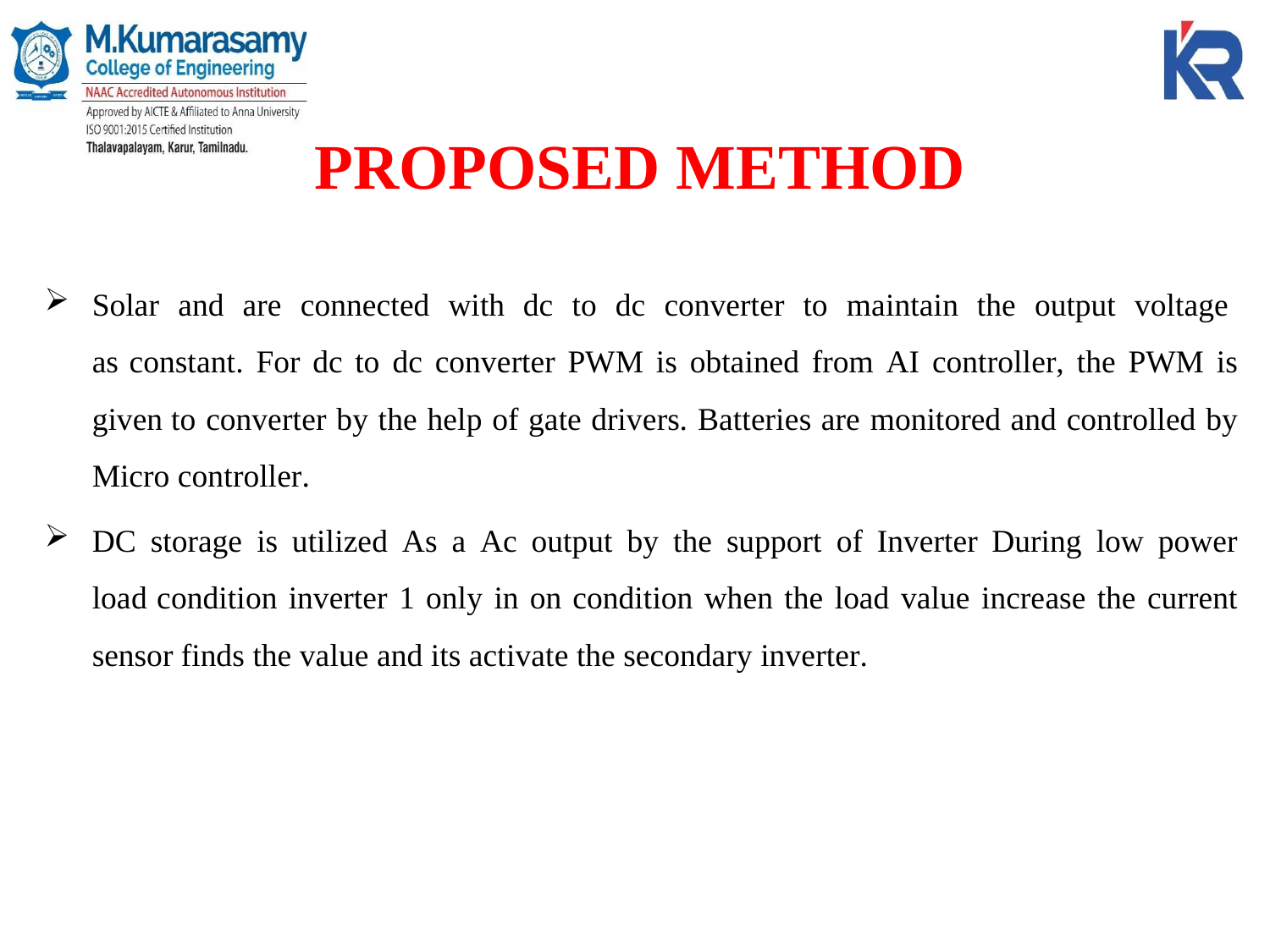

# PROPOSED METHOD
Solar  and  are  connected  with  dc  to  dc  converter  to  maintain  the  output  voltage  as constant. For dc to dc converter PWM is obtained from AI controller, the PWM is given to converter by the help of gate drivers. Batteries are monitored and controlled by Micro controller.
DC storage is utilized As a Ac output by the support of Inverter During low power load condition inverter 1 only in on condition when the load value increase the current sensor finds the value and its activate the secondary inverter.